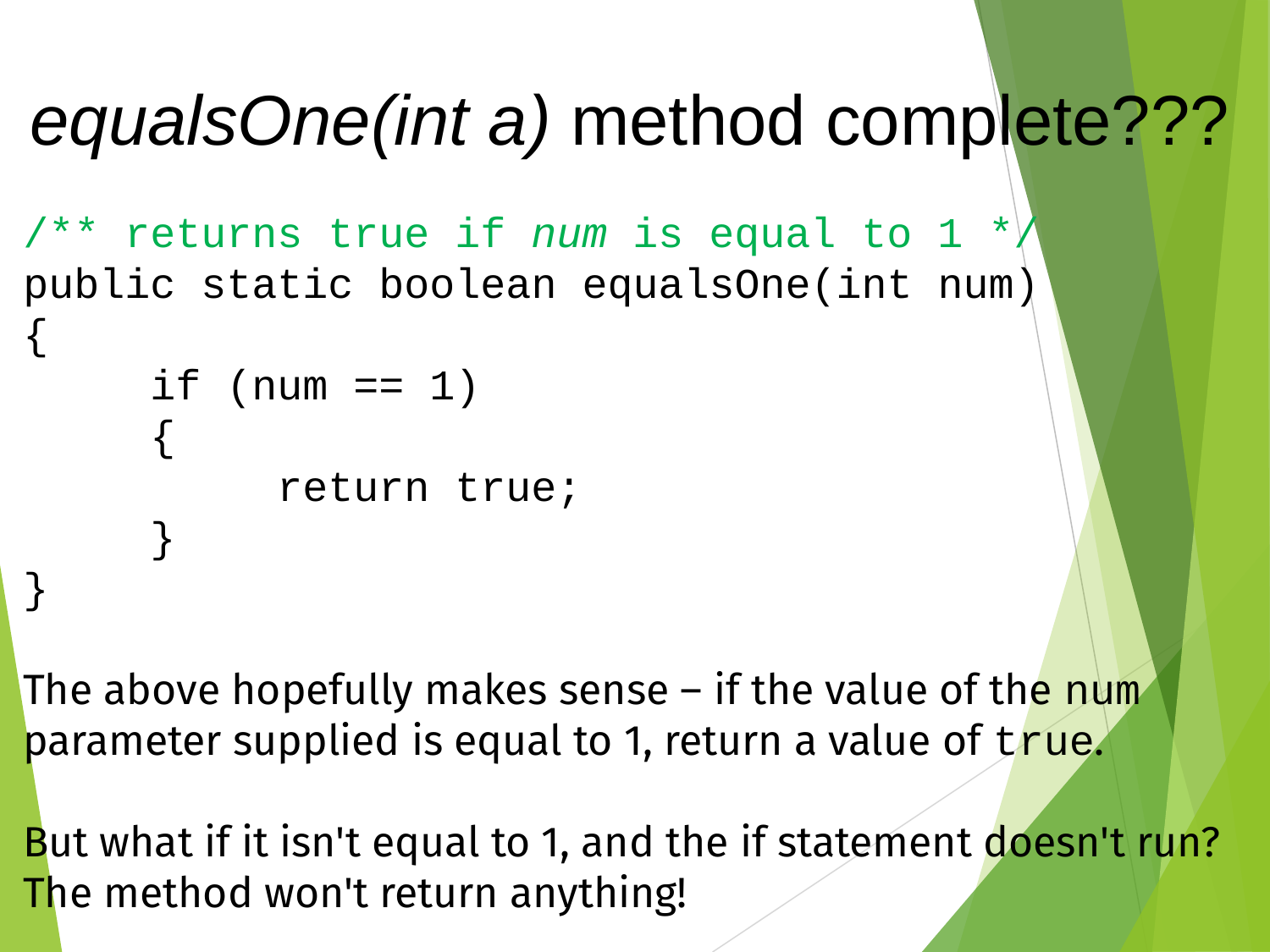

equalsOne(int a) method complete???
/** returns true if num is equal to 1 */
public static boolean equalsOne(int num)
{
	if (num == 1)
	{
		return true;
	}
}

The above hopefully makes sense – if the value of the num parameter supplied is equal to 1, return a value of true.

But what if it isn't equal to 1, and the if statement doesn't run?  The method won't return anything!